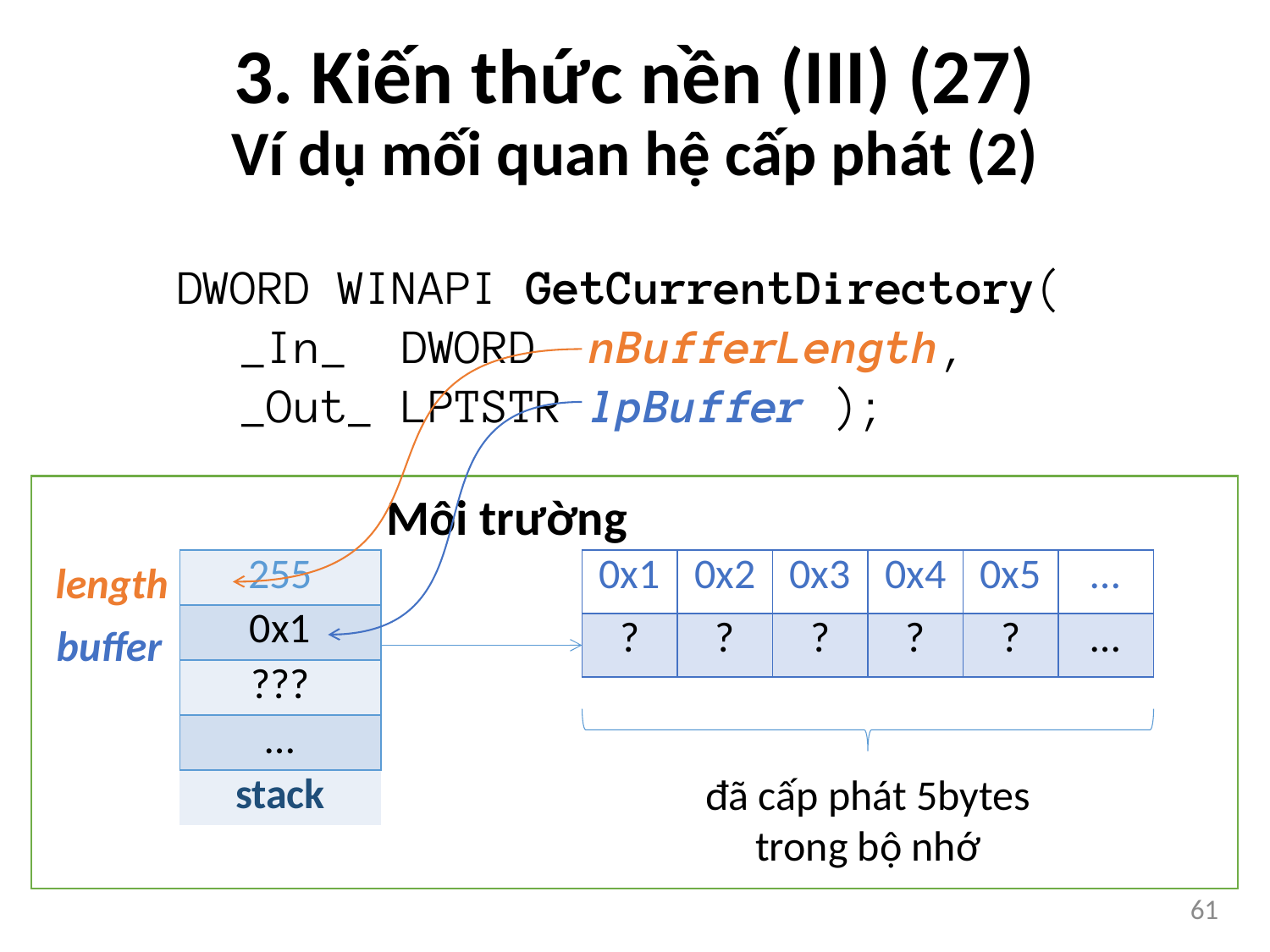

# 3. Kiến thức nền (III) (27) Ví dụ mối quan hệ cấp phát (2)
DWORD WINAPI GetCurrentDirectory(
_In_  DWORD  nBufferLength,
_Out_ LPTSTR lpBuffer );

Môi trường
length
| 255 |
| --- |
| 0x1 |
| ??? |
| … |
| stack |
| 0x1 | 0x2 | 0x3 | 0x4 | 0x5 | … |
| --- | --- | --- | --- | --- | --- |
| ? | ? | ? | ? | ? | … |
buffer
đã cấp phát 5bytes trong bộ nhớ
61